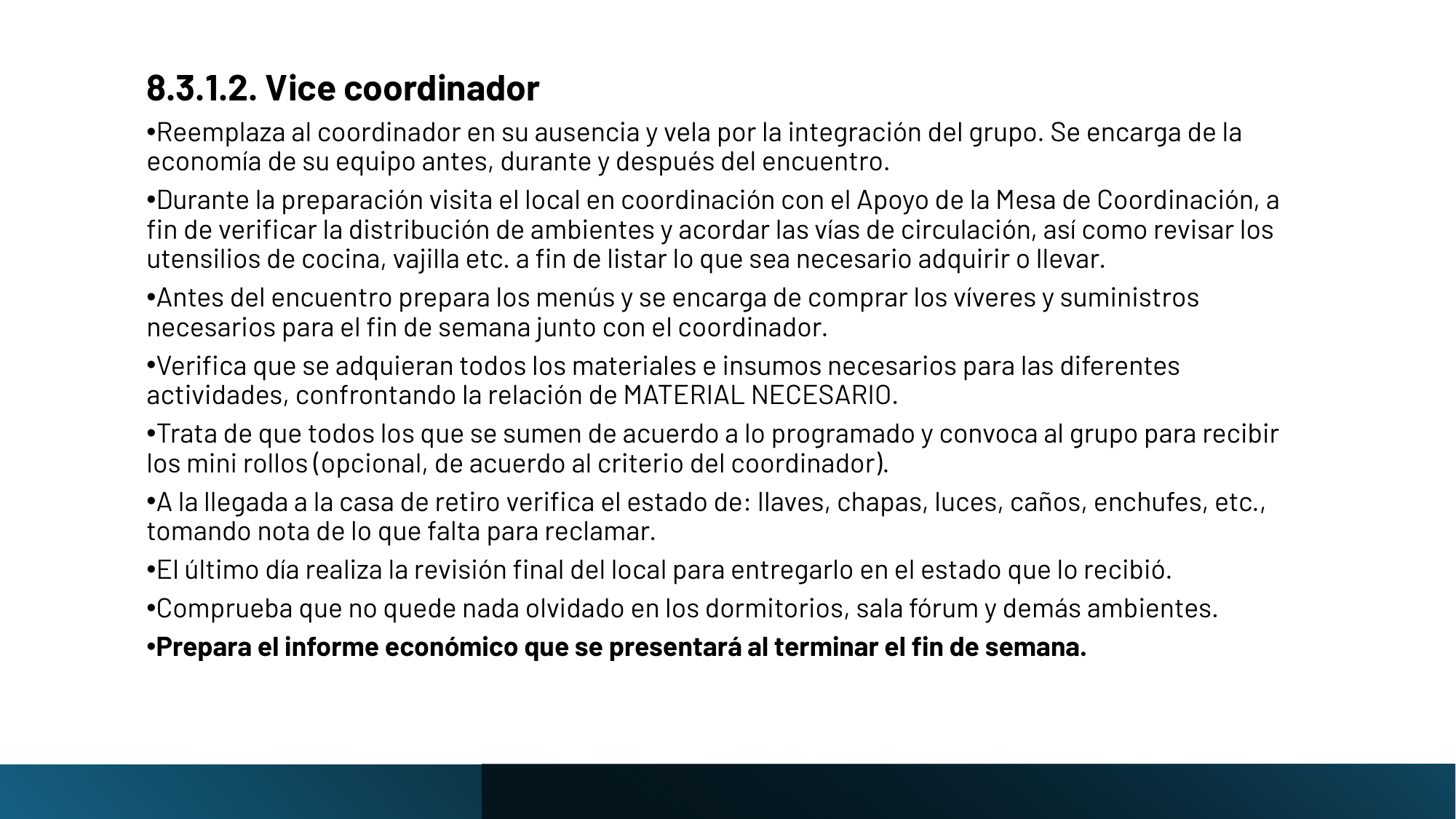

8.3.1.2. Vice coordinador
8.3.1.2. Vice coordinador
Reemplaza al coordinador en su ausencia y vela por la integración del grupo. Se encarga de la economía de su equipo antes, durante y después del encuentro.
Durante la preparación visita el local en coordinación con el Apoyo de la Mesa de Coordinación, a fin de verificar la distribución de ambientes y acordar las vías de circulación, así como revisar los utensilios de cocina, vajilla etc. a fin de listar lo que sea necesario adquirir o llevar.
Antes del encuentro prepara los menús y se encarga de comprar los víveres y suministros necesarios para el fin de semana junto con el coordinador.
Verifica que se adquieran todos los materiales e insumos necesarios para las diferentes actividades, confrontando la relación de MATERIAL NECESARIO.
Trata de que todos los que se sumen de acuerdo a lo programado y convoca al grupo para recibir los mini rollos (opcional, de acuerdo al criterio del coordinador).
A la llegada a la casa de retiro verifica el estado de: llaves, chapas, luces, caños, enchufes, etc., tomando nota de lo que falta para reclamar.
El último día realiza la revisión final del local para entregarlo en el estado que lo recibió.
Comprueba que no quede nada olvidado en los dormitorios, sala fórum y demás ambientes.
Prepara el informe económico que se presentará al terminar el fin de semana.